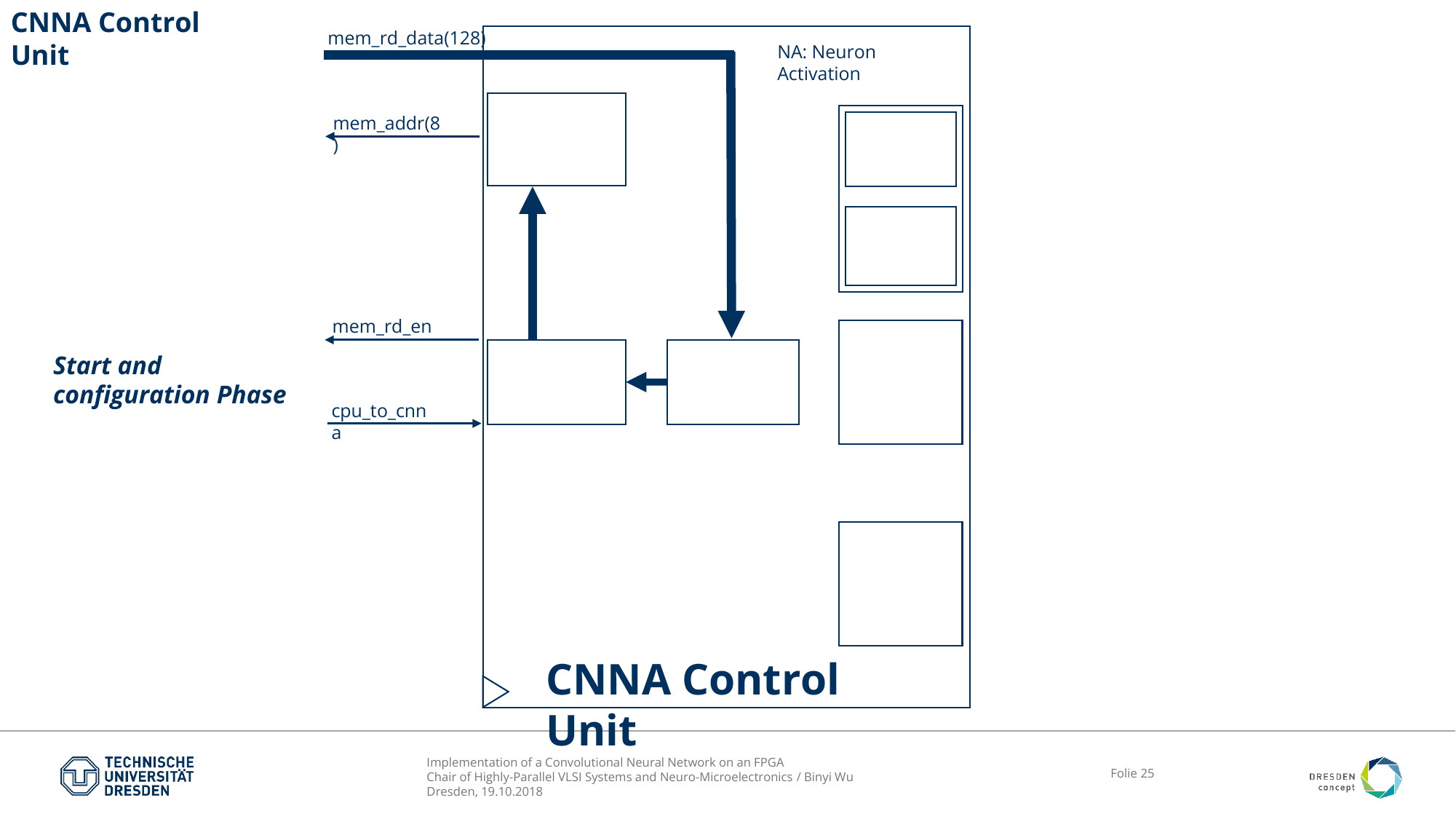

CNNA Control Unit

mem_rd_data(128)

NA: Neuron Activation
Address Generator

mem_addr(8)

mem_rd_en

FSM
Control Logic
Configuration
Register
Set

Start and configuration Phase
cpu_to_cnna

CNNA Control Unit